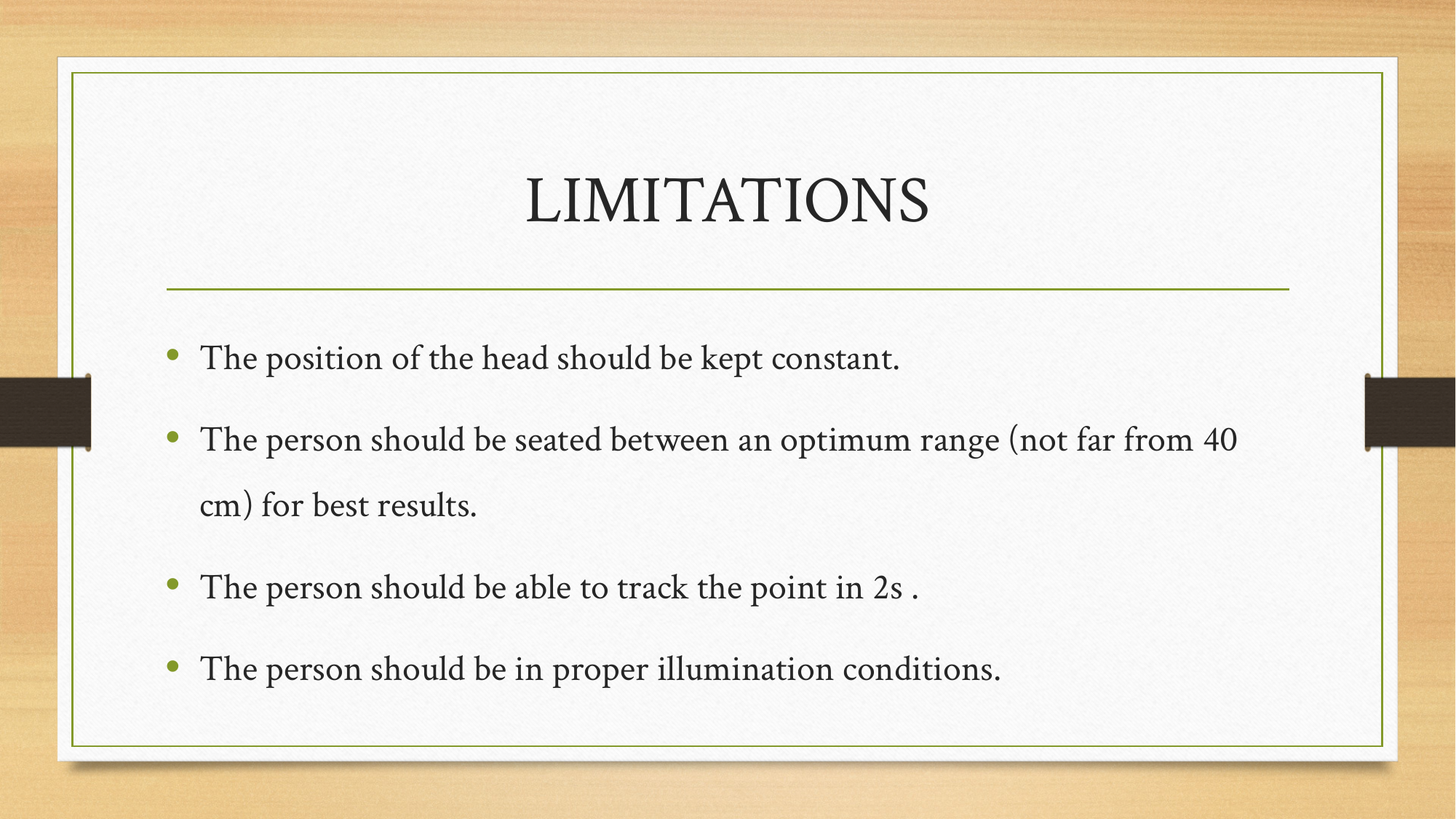

# LIMITATIONS
The position of the head should be kept constant.
The person should be seated between an optimum range (not far from 40 cm) for best results.
The person should be able to track the point in 2s .
The person should be in proper illumination conditions.